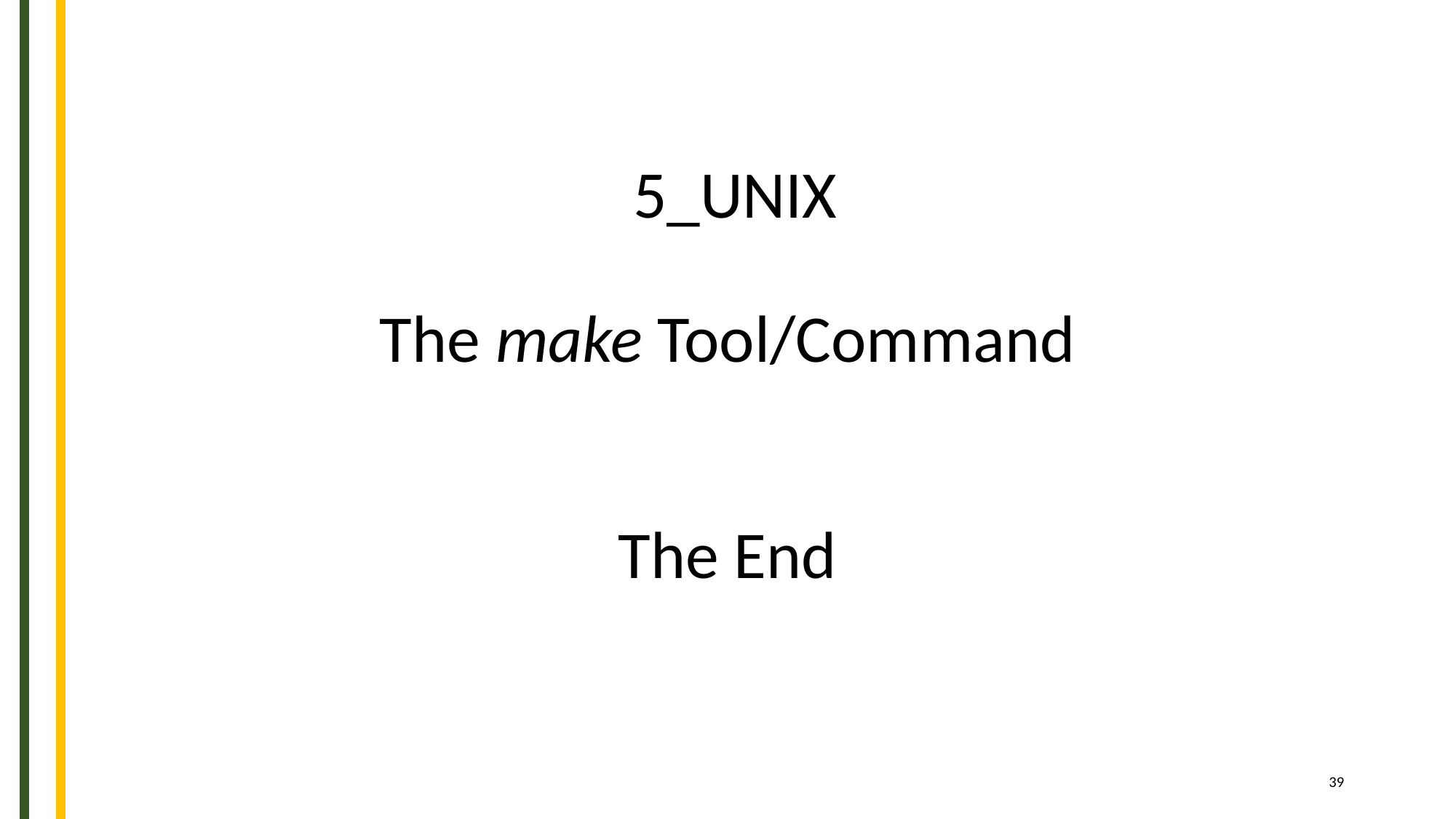

# 5_UNIX The make Tool/Command The End

39